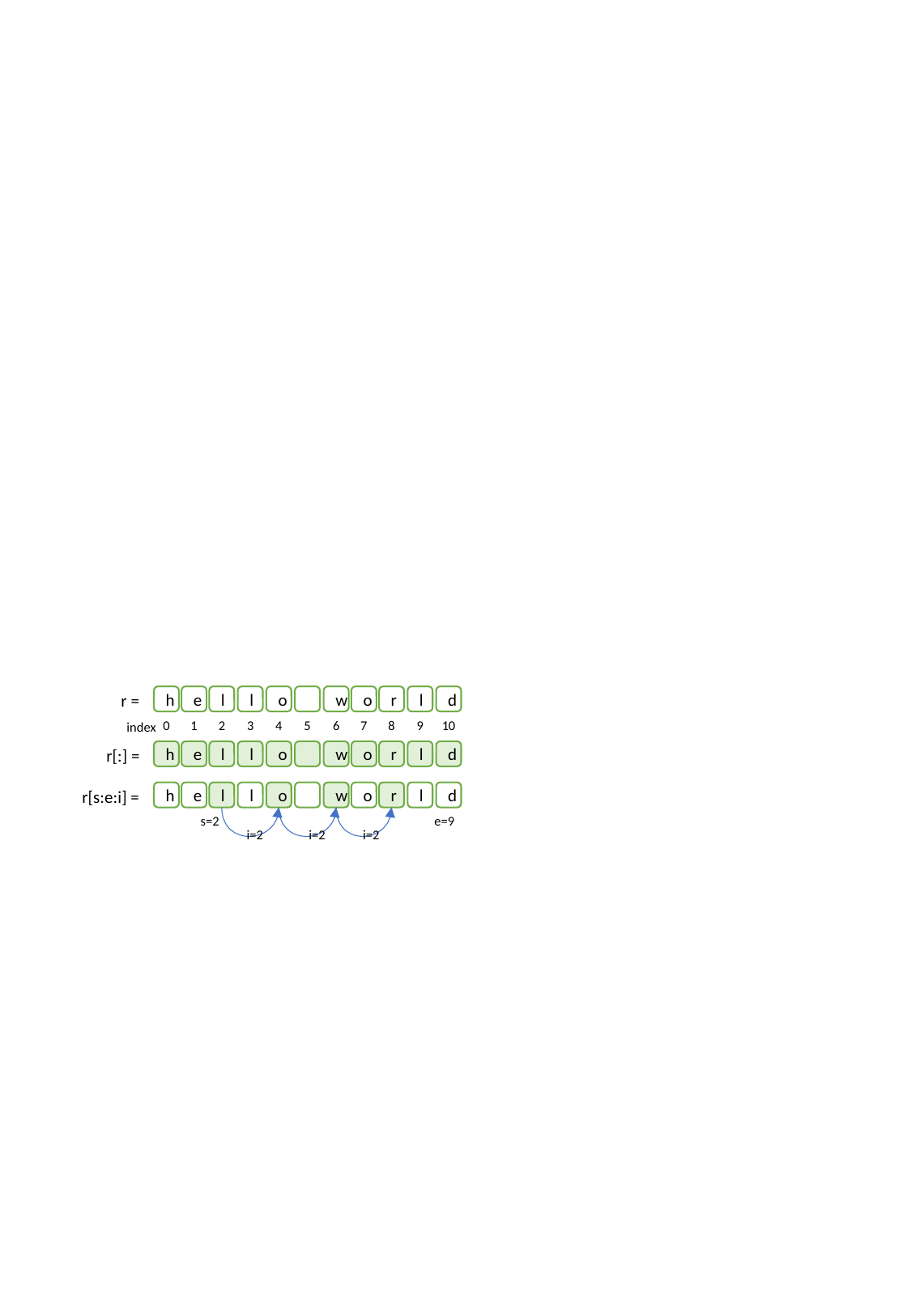

r =
h
e
l
l
o

w
o
r
l
d
index
0
1
2
3
4
5
6
7
8
9
10
r[:] =
h
e
l
l
o

w
o
r
l
d
r[s:e:i] =
h
e
l
l
o

w
o
r
l
d
s=2
e=9
i=2
i=2
i=2